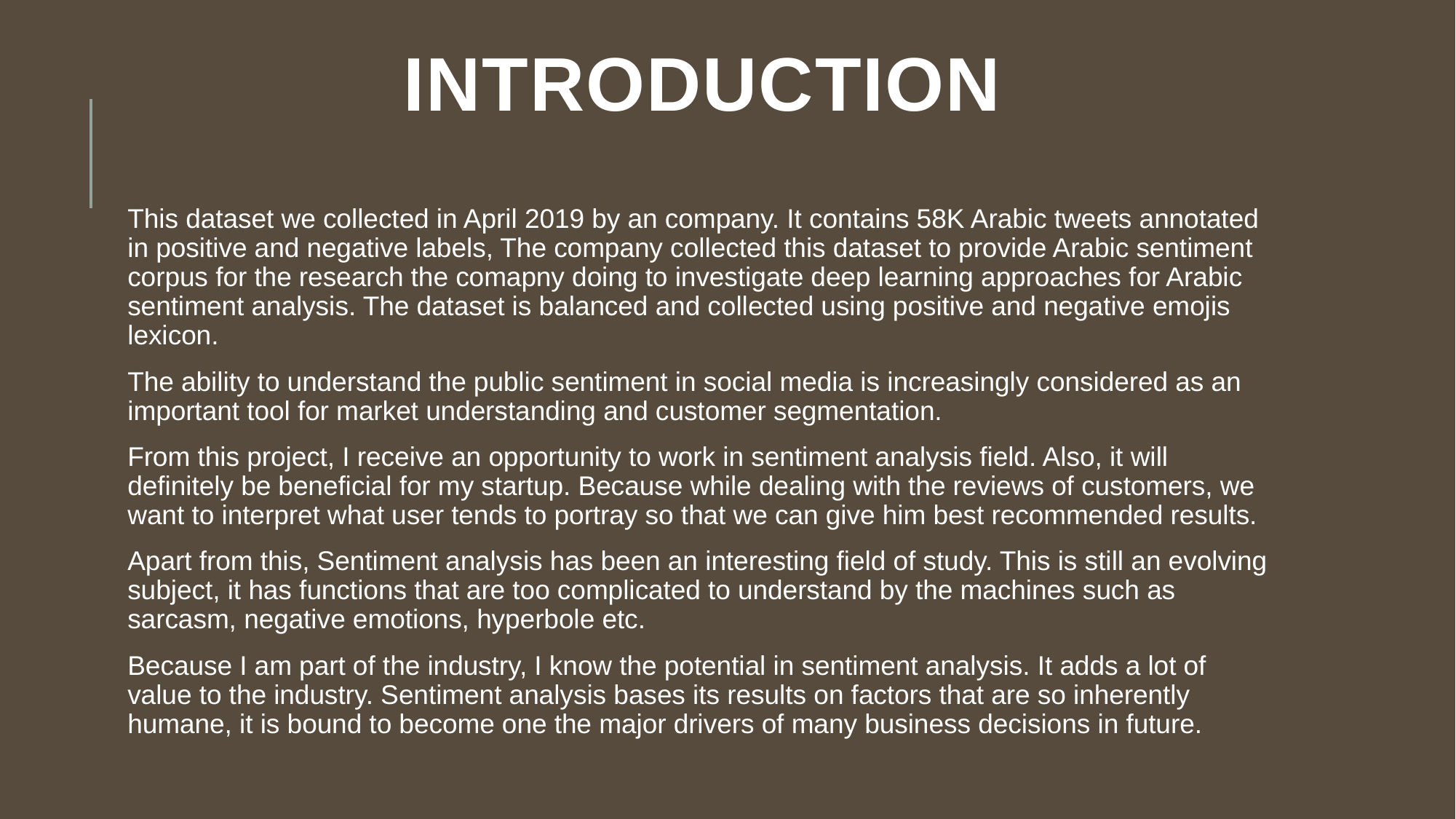

# Introduction
This dataset we collected in April 2019 by an company. It contains 58K Arabic tweets annotated in positive and negative labels, The company collected this dataset to provide Arabic sentiment corpus for the research the comapny doing to investigate deep learning approaches for Arabic sentiment analysis. The dataset is balanced and collected using positive and negative emojis lexicon.
The ability to understand the public sentiment in social media is increasingly considered as an important tool for market understanding and customer segmentation.
From this project, I receive an opportunity to work in sentiment analysis field. Also, it will definitely be beneficial for my startup. Because while dealing with the reviews of customers, we want to interpret what user tends to portray so that we can give him best recommended results.
Apart from this, Sentiment analysis has been an interesting field of study. This is still an evolving subject, it has functions that are too complicated to understand by the machines such as sarcasm, negative emotions, hyperbole etc.
Because I am part of the industry, I know the potential in sentiment analysis. It adds a lot of value to the industry. Sentiment analysis bases its results on factors that are so inherently humane, it is bound to become one the major drivers of many business decisions in future.